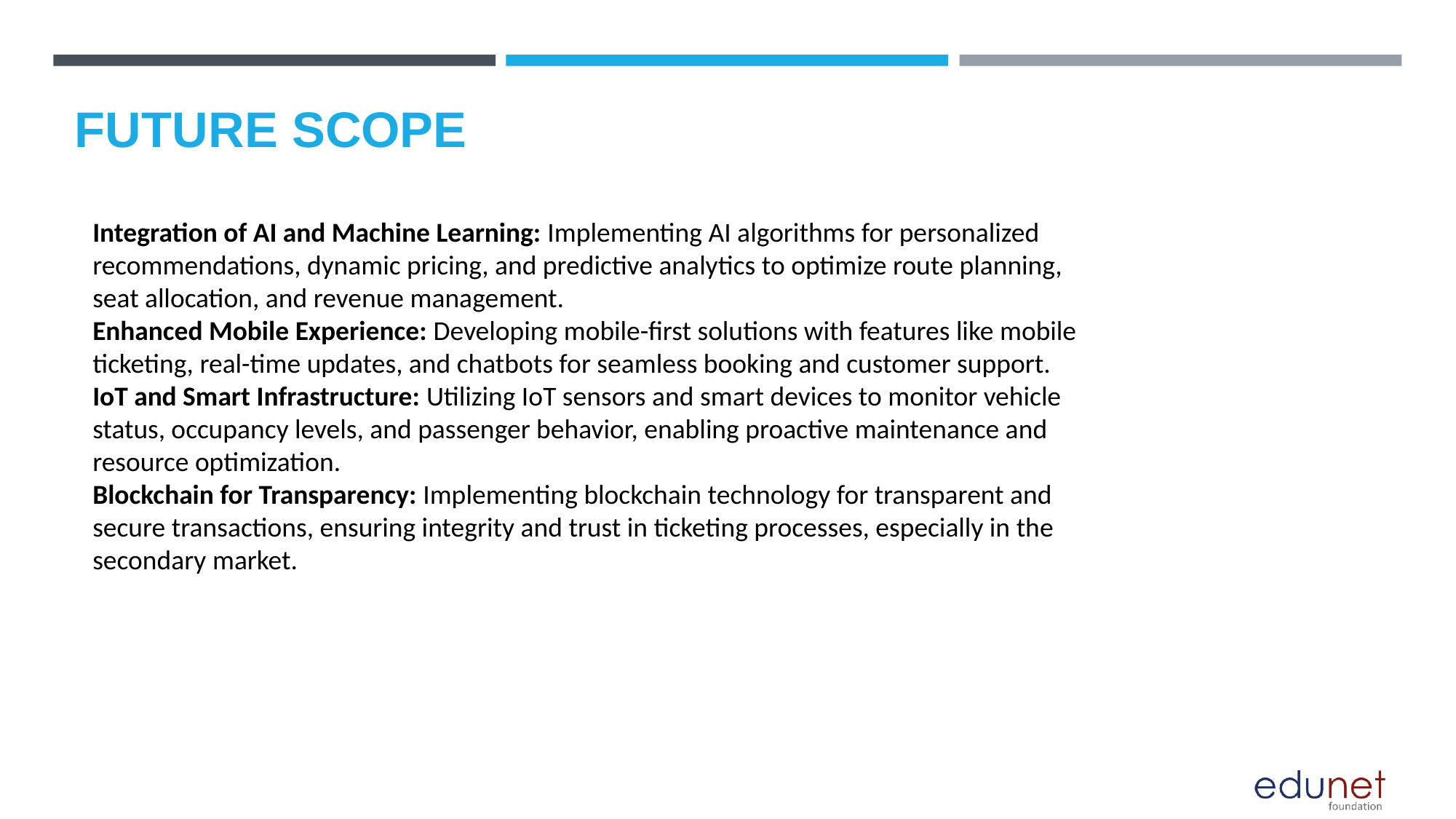

# FUTURE SCOPE
Integration of AI and Machine Learning: Implementing AI algorithms for personalized recommendations, dynamic pricing, and predictive analytics to optimize route planning, seat allocation, and revenue management.
Enhanced Mobile Experience: Developing mobile-first solutions with features like mobile ticketing, real-time updates, and chatbots for seamless booking and customer support.
IoT and Smart Infrastructure: Utilizing IoT sensors and smart devices to monitor vehicle status, occupancy levels, and passenger behavior, enabling proactive maintenance and resource optimization.
Blockchain for Transparency: Implementing blockchain technology for transparent and secure transactions, ensuring integrity and trust in ticketing processes, especially in the secondary market.